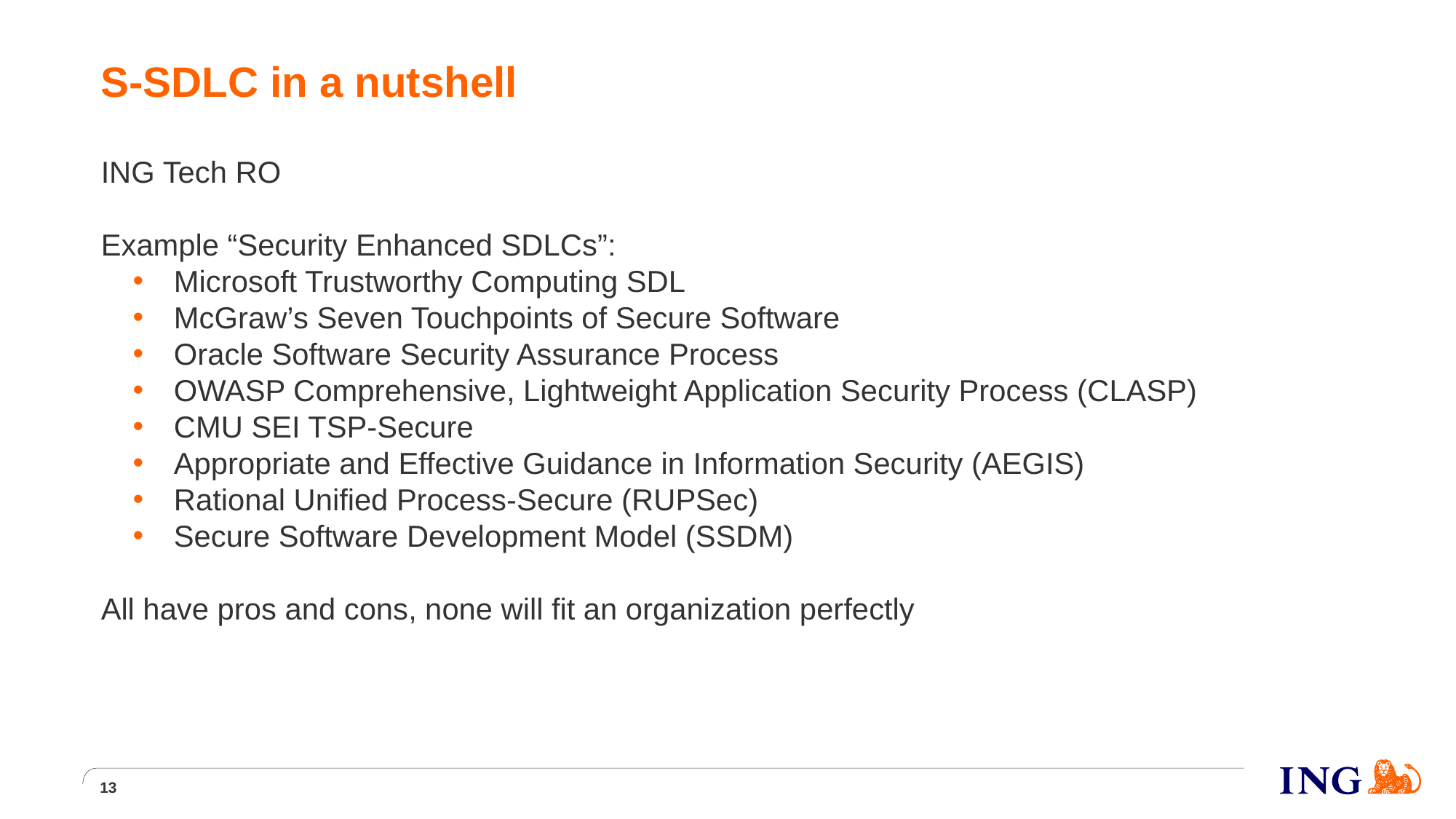

# S-SDLC in a nutshell
ING Tech RO

Example “Security Enhanced SDLCs”:
Microsoft Trustworthy Computing SDL
McGraw’s Seven Touchpoints of Secure Software
Oracle Software Security Assurance Process
OWASP Comprehensive, Lightweight Application Security Process (CLASP)
CMU SEI TSP-Secure
Appropriate and Effective Guidance in Information Security (AEGIS)
Rational Unified Process-Secure (RUPSec)
Secure Software Development Model (SSDM)

All have pros and cons, none will fit an organization perfectly

13